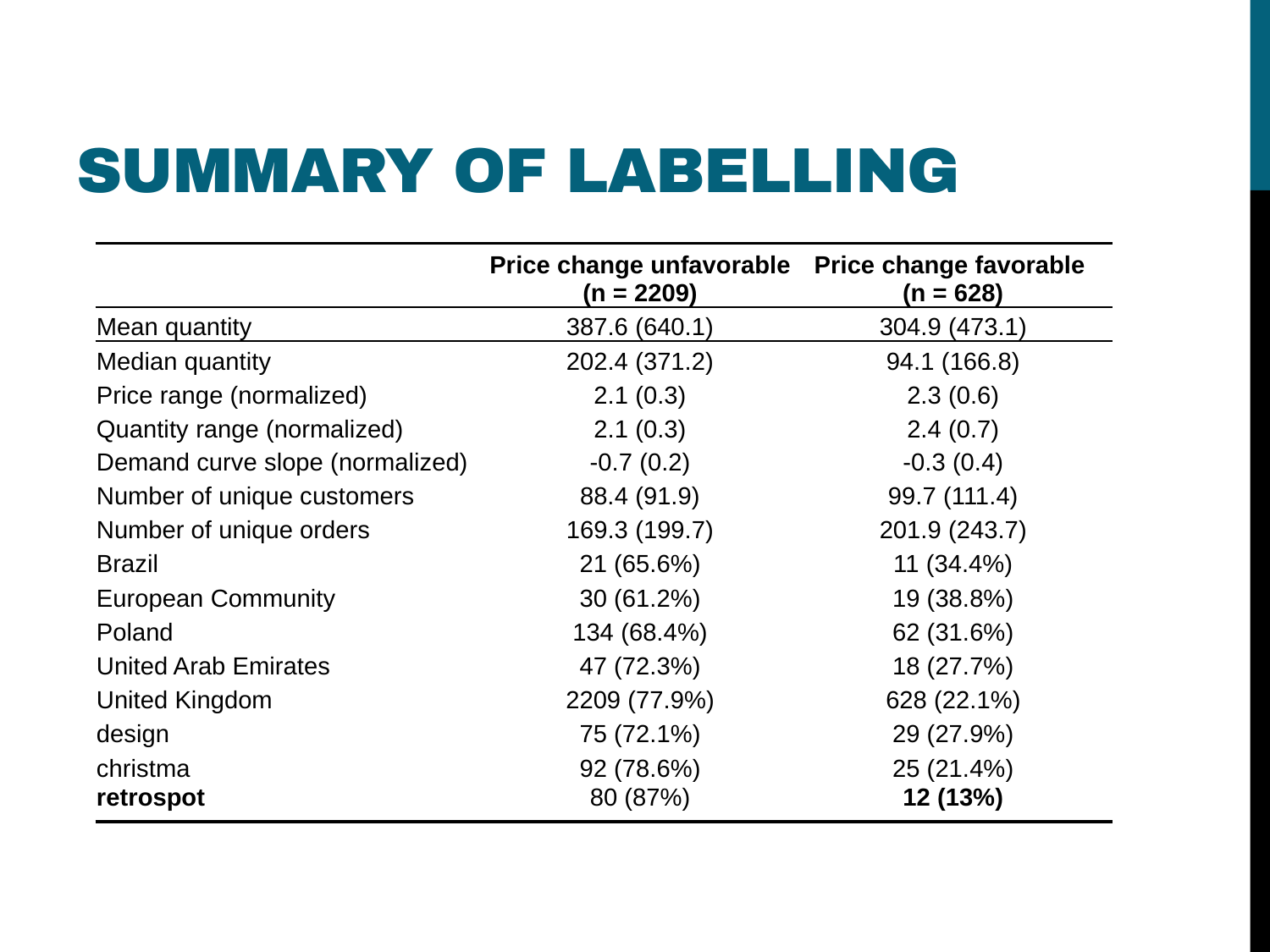

# Summary of labelling
|  | Price change unfavorable (n = 2209) | Price change favorable (n = 628) |
| --- | --- | --- |
| Mean quantity | 387.6 (640.1) | 304.9 (473.1) |
| Median quantity | 202.4 (371.2) | 94.1 (166.8) |
| Price range (normalized) | 2.1 (0.3) | 2.3 (0.6) |
| Quantity range (normalized) | 2.1 (0.3) | 2.4 (0.7) |
| Demand curve slope (normalized) | -0.7 (0.2) | -0.3 (0.4) |
| Number of unique customers | 88.4 (91.9) | 99.7 (111.4) |
| Number of unique orders | 169.3 (199.7) | 201.9 (243.7) |
| Brazil | 21 (65.6%) | 11 (34.4%) |
| European Community | 30 (61.2%) | 19 (38.8%) |
| Poland | 134 (68.4%) | 62 (31.6%) |
| United Arab Emirates | 47 (72.3%) | 18 (27.7%) |
| United Kingdom | 2209 (77.9%) | 628 (22.1%) |
| design | 75 (72.1%) | 29 (27.9%) |
| christma | 92 (78.6%) | 25 (21.4%) |
| retrospot | 80 (87%) | 12 (13%) |